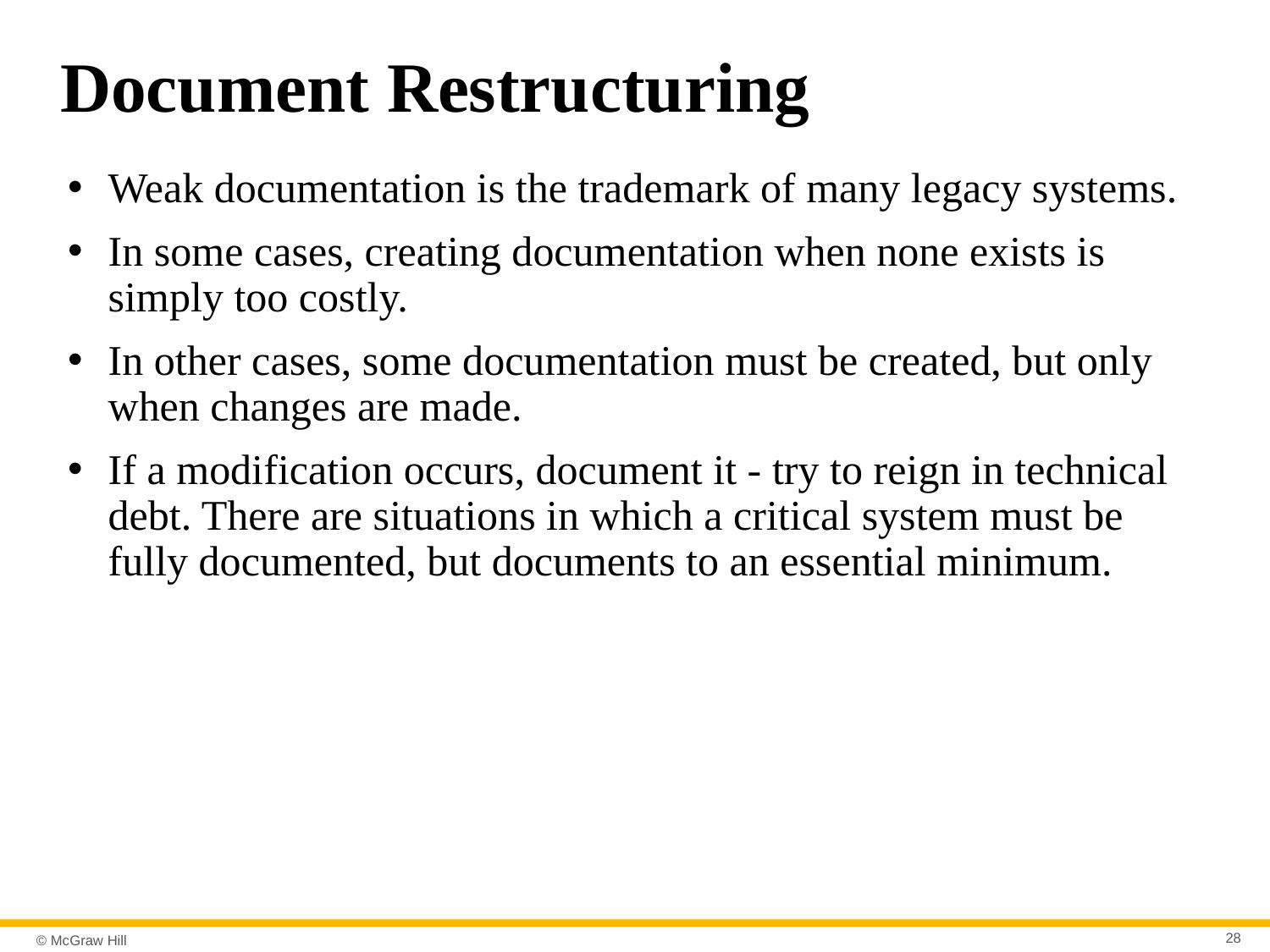

# Document Restructuring
Weak documentation is the trademark of many legacy systems.
In some cases, creating documentation when none exists is simply too costly.
In other cases, some documentation must be created, but only when changes are made.
If a modification occurs, document it - try to reign in technical debt. There are situations in which a critical system must be fully documented, but documents to an essential minimum.
28